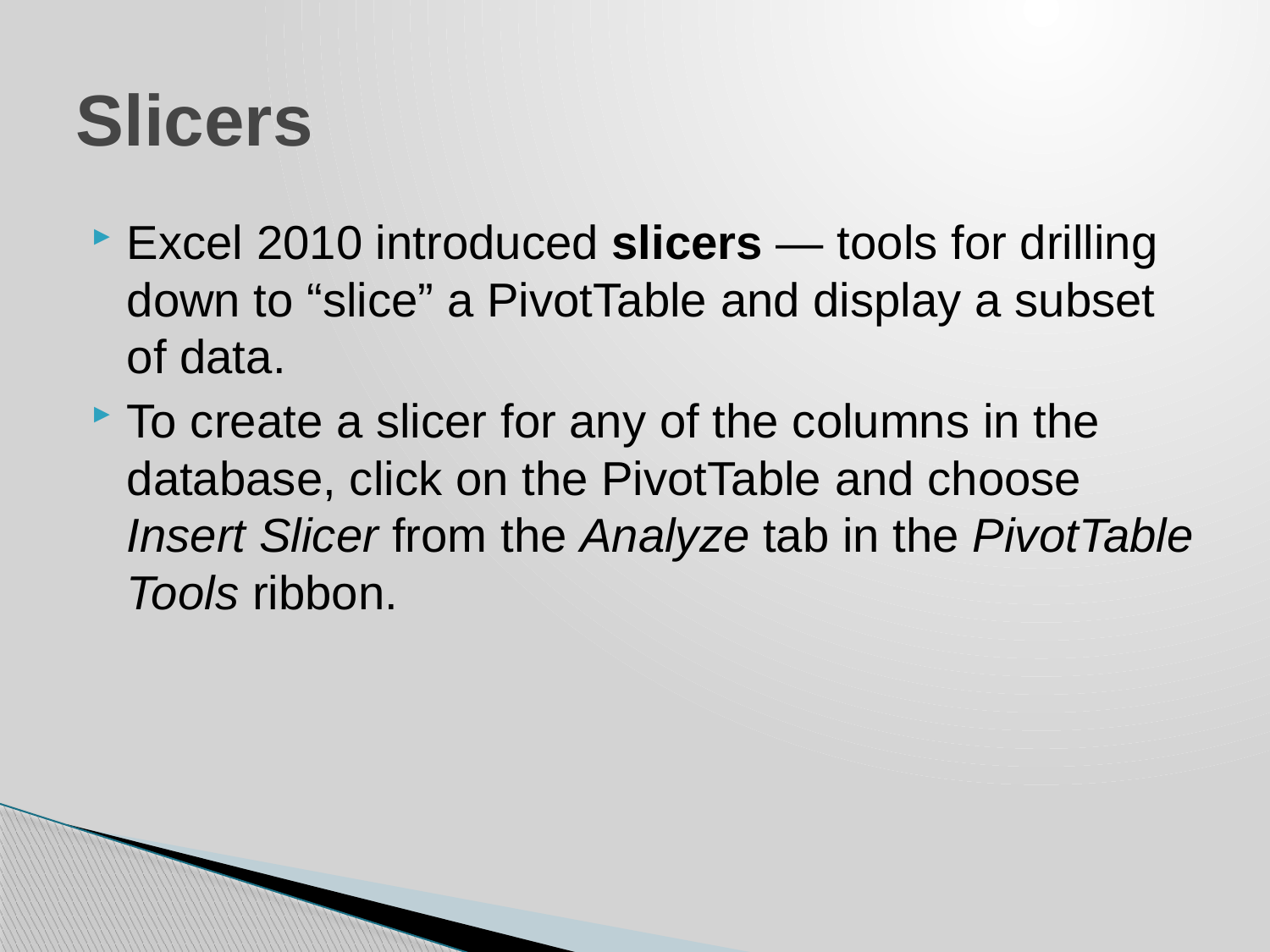

# Slicers
Excel 2010 introduced slicers — tools for drilling down to “slice” a PivotTable and display a subset of data.
To create a slicer for any of the columns in the database, click on the PivotTable and choose Insert Slicer from the Analyze tab in the PivotTable Tools ribbon.